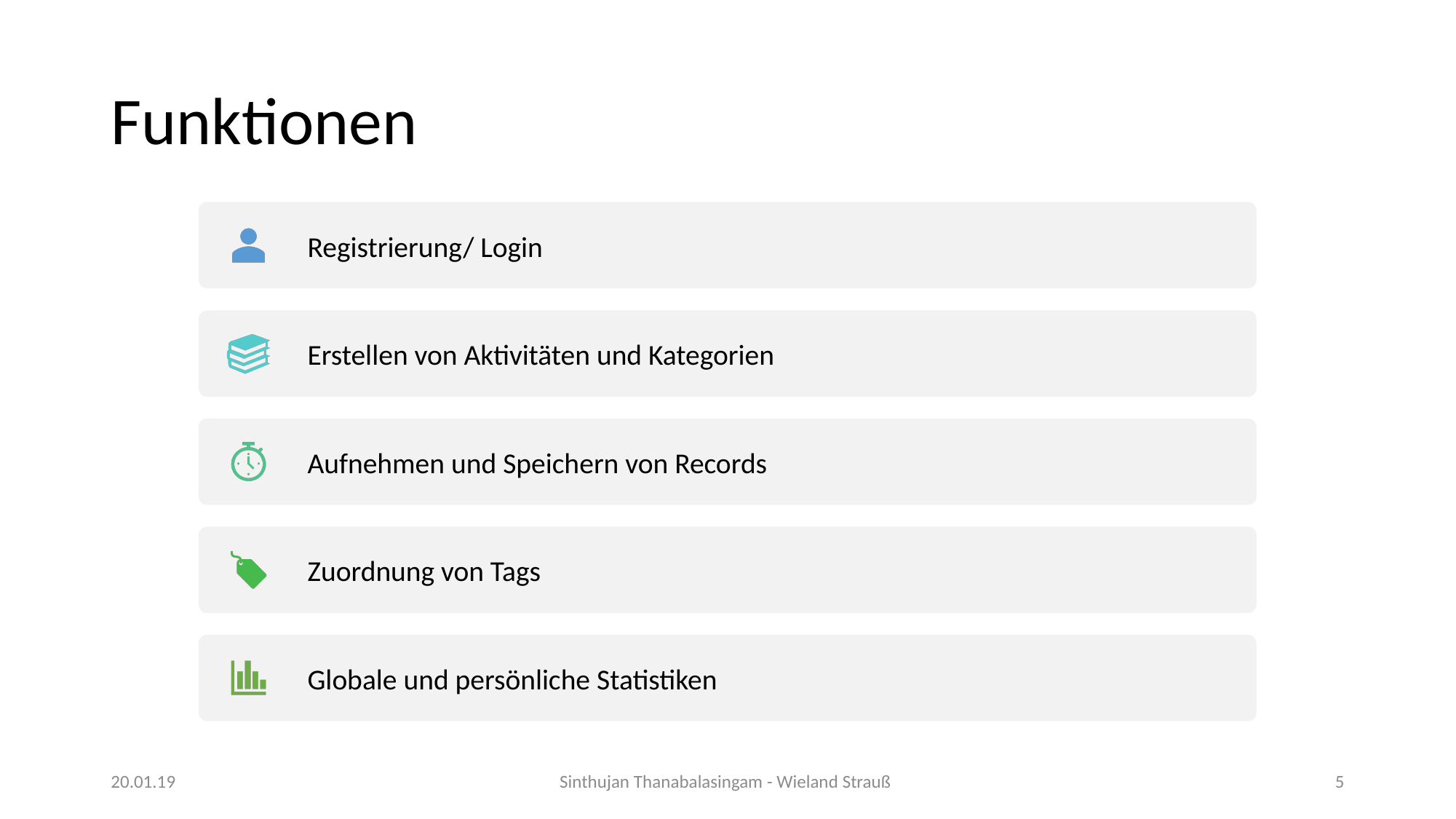

# Funktionen
Registrierung/ Login
Erstellen von Aktivitäten und Kategorien
Aufnehmen und Speichern von Records
Zuordnung von Tags
Globale und persönliche Statistiken
20.01.19
Sinthujan Thanabalasingam - Wieland Strauß
5